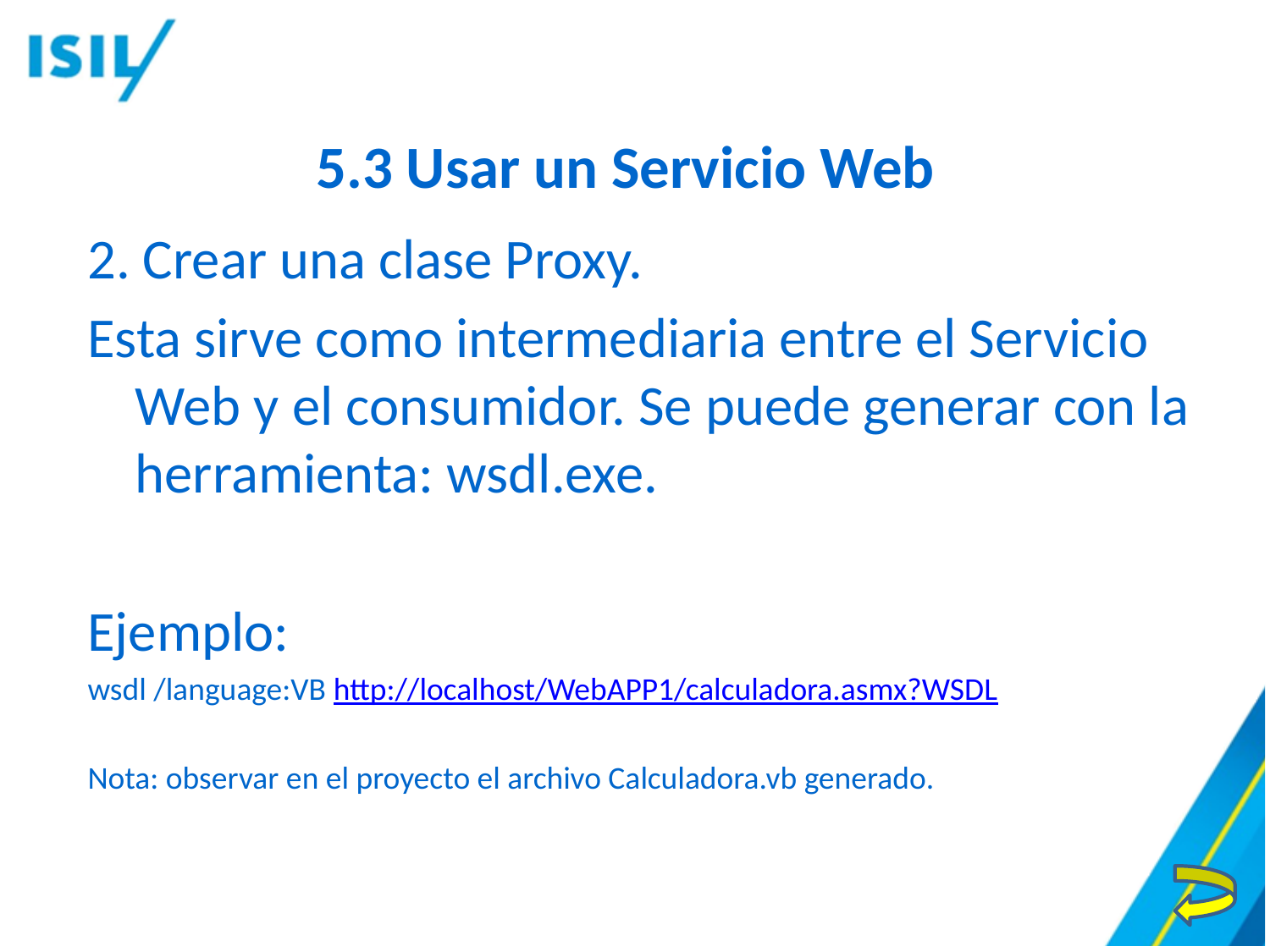

# 5.3 Usar un Servicio Web
2. Crear una clase Proxy.
Esta sirve como intermediaria entre el Servicio Web y el consumidor. Se puede generar con la herramienta: wsdl.exe.

Ejemplo:
wsdl /language:VB http://localhost/WebAPP1/calculadora.asmx?WSDL

Nota: observar en el proyecto el archivo Calculadora.vb generado.